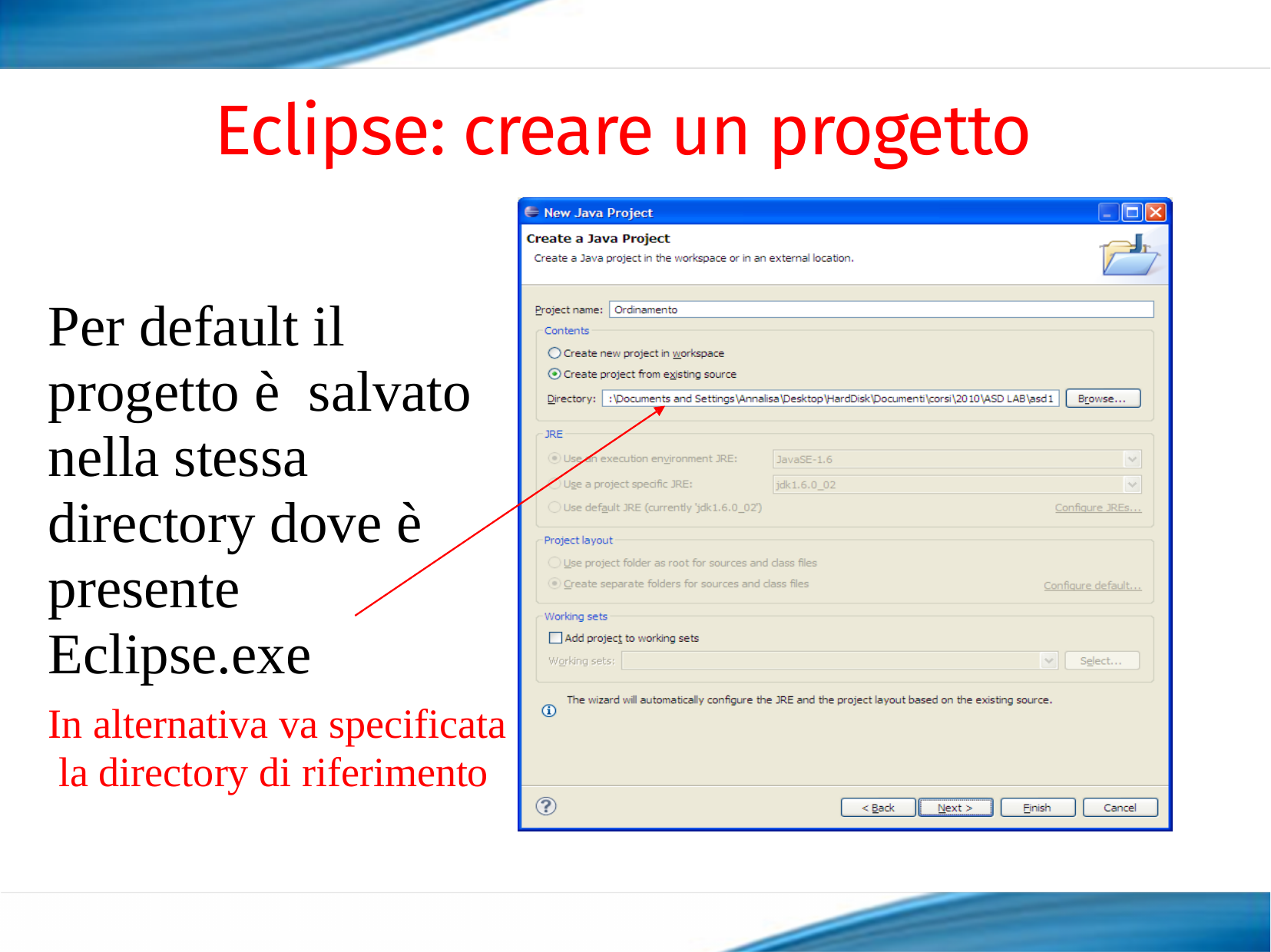

# Eclipse: creare un progetto

Per default il progetto è  salvato nella stessa  directory dove è presente  Eclipse.exe
In alternativa va specificata  la directory di riferimento